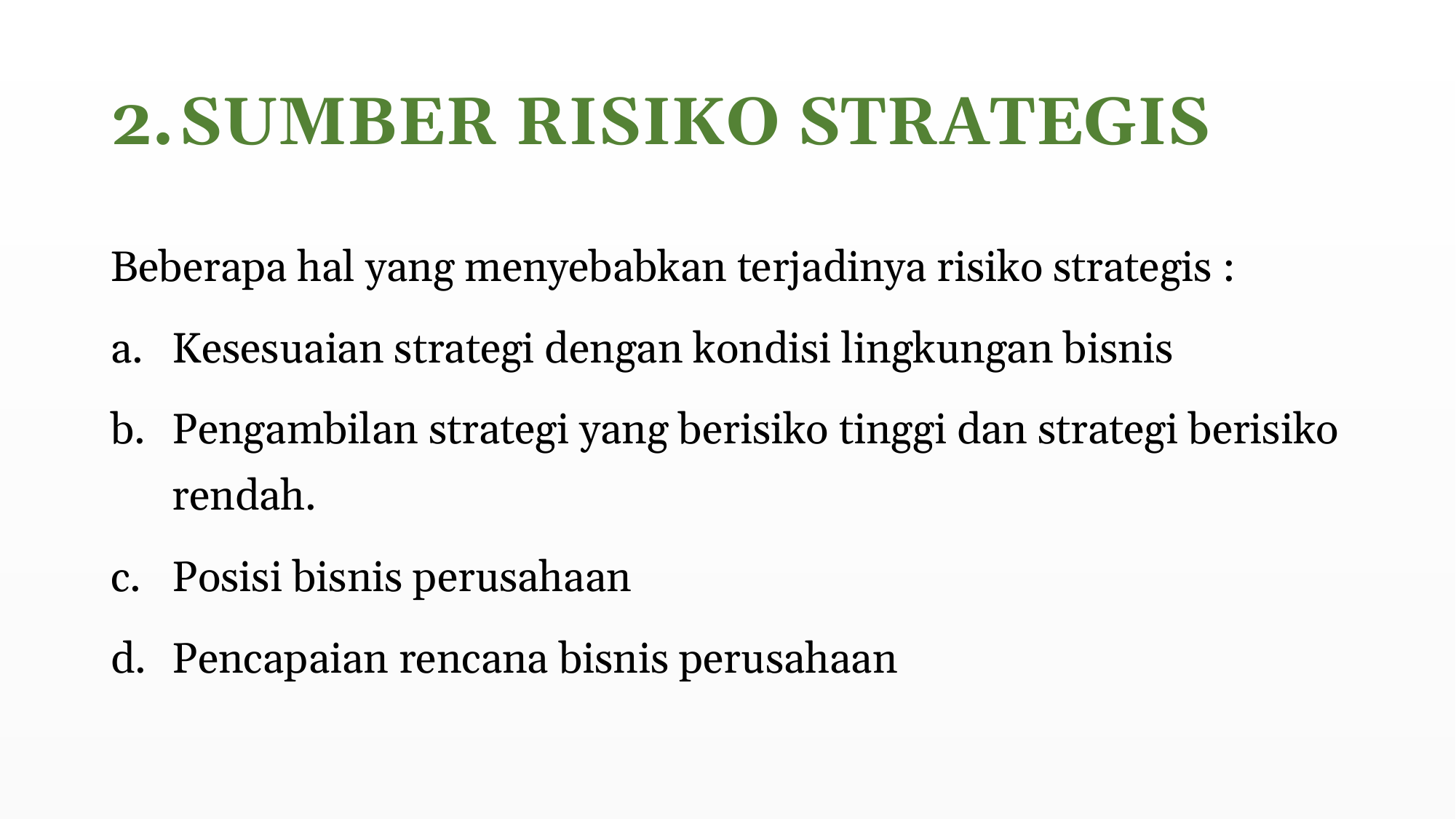

# SUMBER RISIKO STRATEGIS
Beberapa hal yang menyebabkan terjadinya risiko strategis :
Kesesuaian strategi dengan kondisi lingkungan bisnis
Pengambilan strategi yang berisiko tinggi dan strategi berisiko rendah.
Posisi bisnis perusahaan
Pencapaian rencana bisnis perusahaan